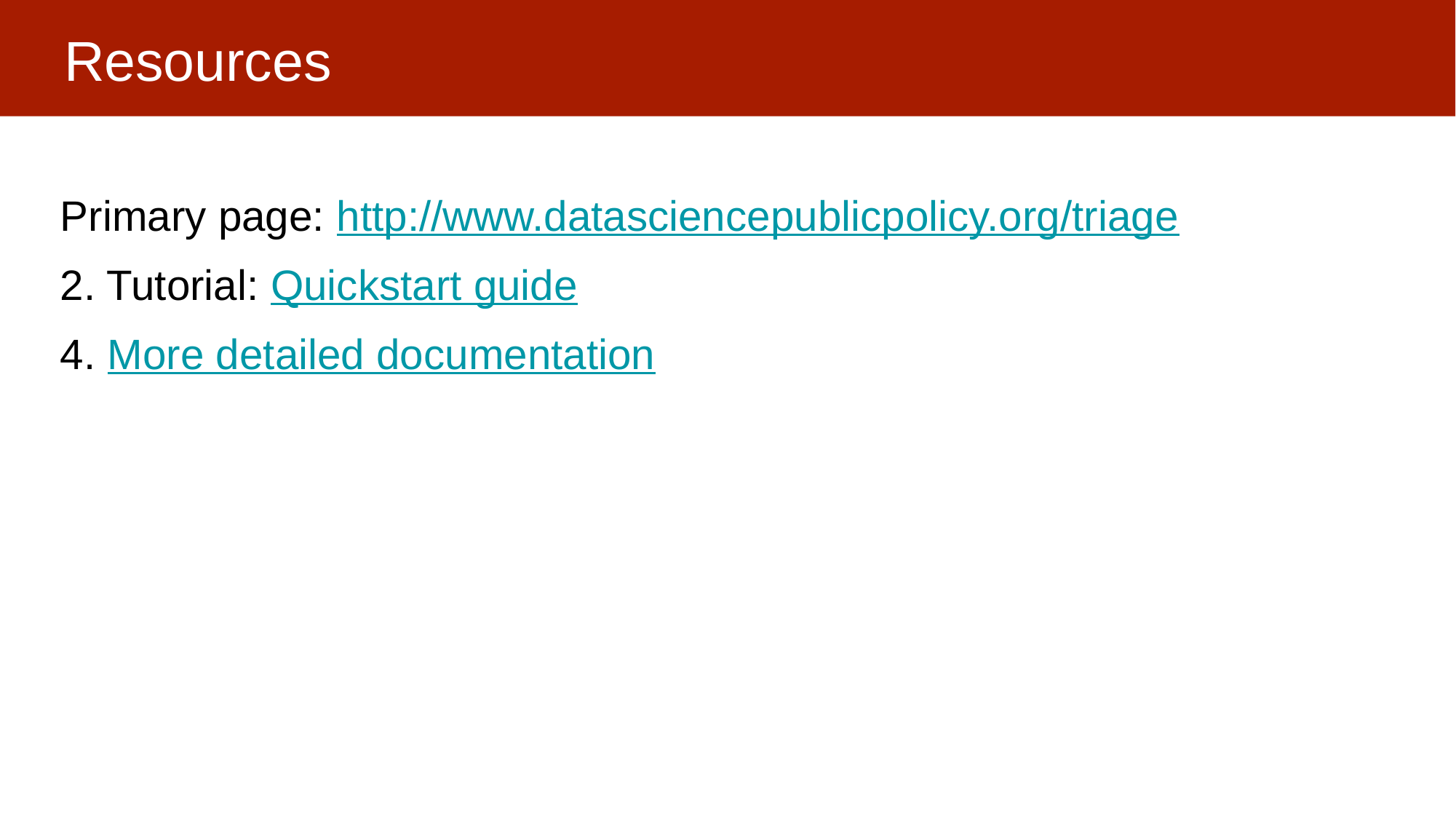

# Resources
Primary page: http://www.datasciencepublicpolicy.org/triage
2. Tutorial: Quickstart guide
4. More detailed documentation